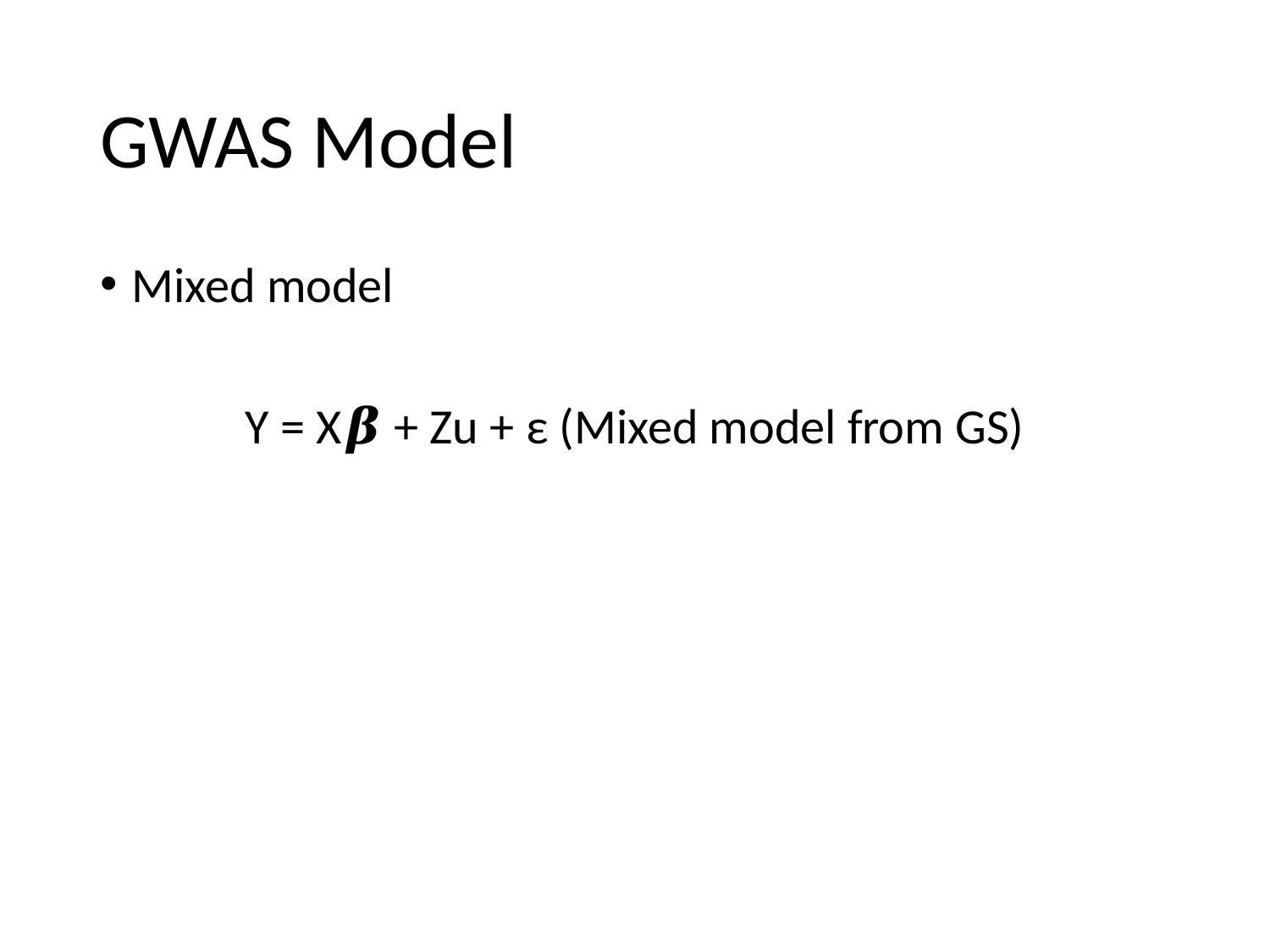

# GWAS Model
Mixed model

Y = X𝜷 + Zu + ε (Mixed model from GS)